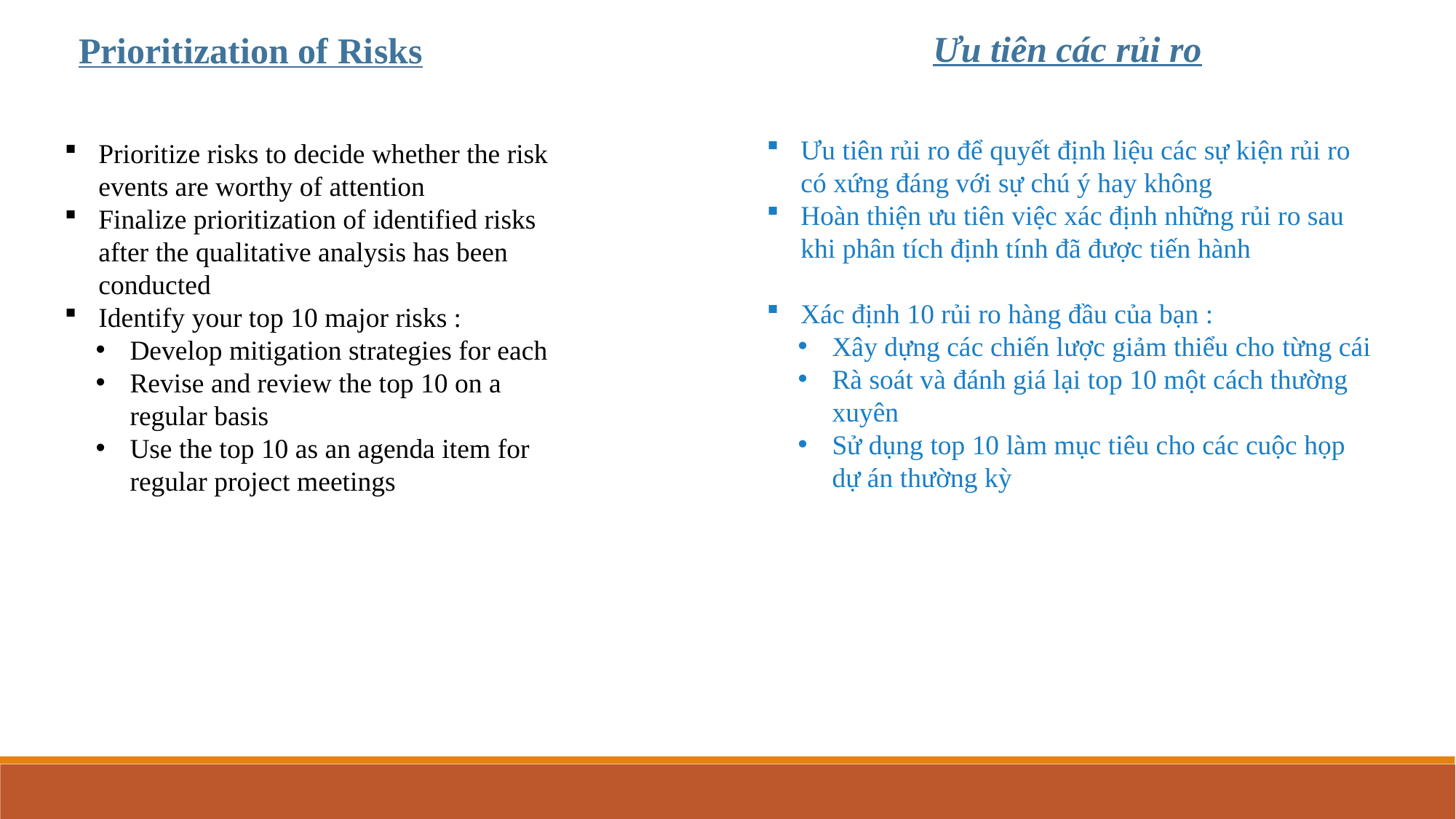

Ưu tiên các rủi ro
Prioritization of Risks

Ưu tiên rủi ro để quyết định liệu các sự kiện rủi ro có xứng đáng với sự chú ý hay không
Hoàn thiện ưu tiên việc xác định những rủi ro sau khi phân tích định tính đã được tiến hành

Xác định 10 rủi ro hàng đầu của bạn :
Xây dựng các chiến lược giảm thiểu cho từng cái
Rà soát và đánh giá lại top 10 một cách thường xuyên
Sử dụng top 10 làm mục tiêu cho các cuộc họp dự án thường kỳ
Prioritize risks to decide whether the risk events are worthy of attention
Finalize prioritization of identified risks after the qualitative analysis has been conducted
Identify your top 10 major risks :
Develop mitigation strategies for each
Revise and review the top 10 on a regular basis
Use the top 10 as an agenda item for regular project meetings

Planning Processes
Executing Processes
Initialing Processes

Closing Processes